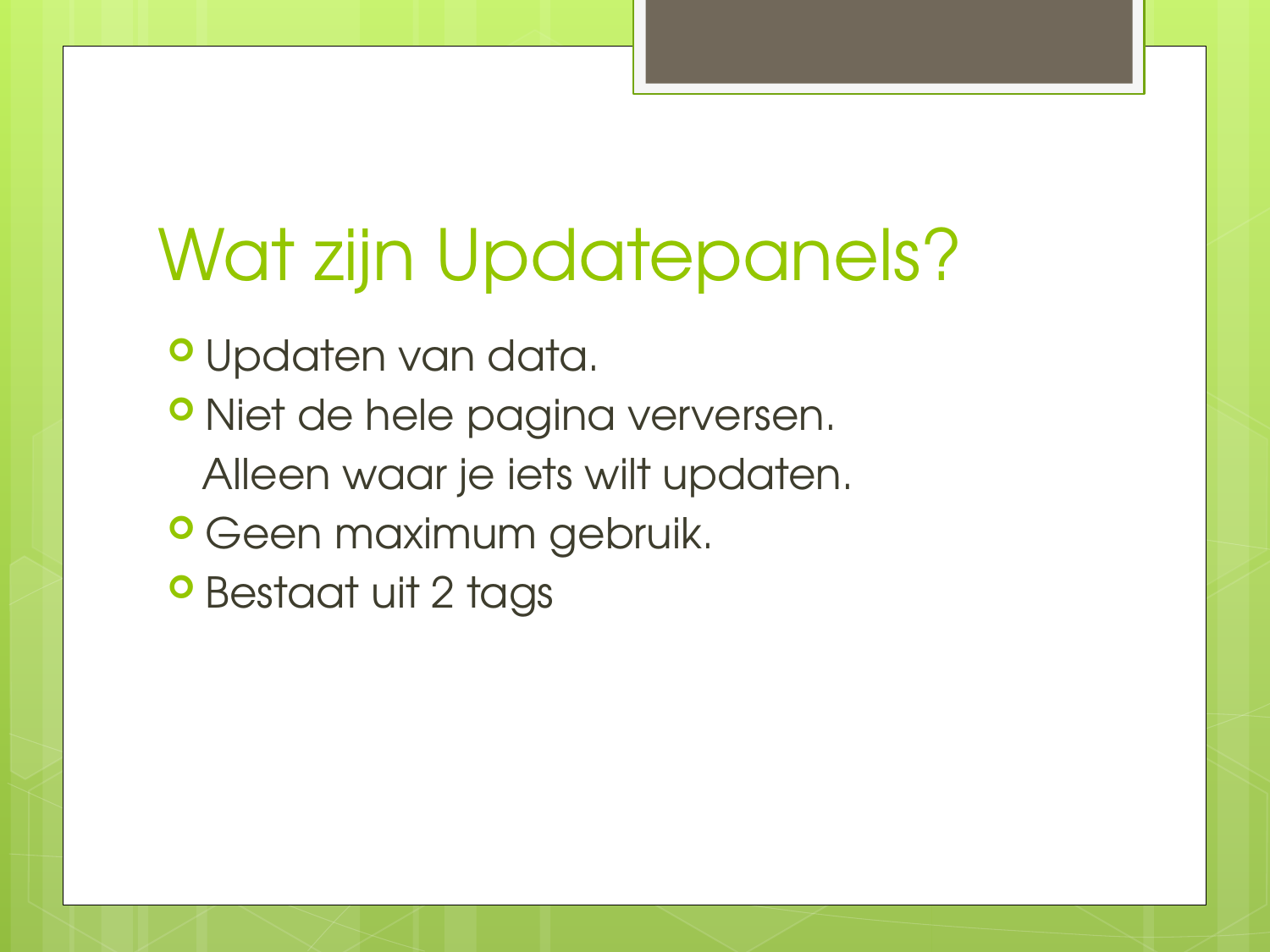

# Wat zijn Updatepanels?
Updaten van data.
Niet de hele pagina verversen.
   Alleen waar je iets wilt updaten.
Geen maximum gebruik.
Bestaat uit 2 tags